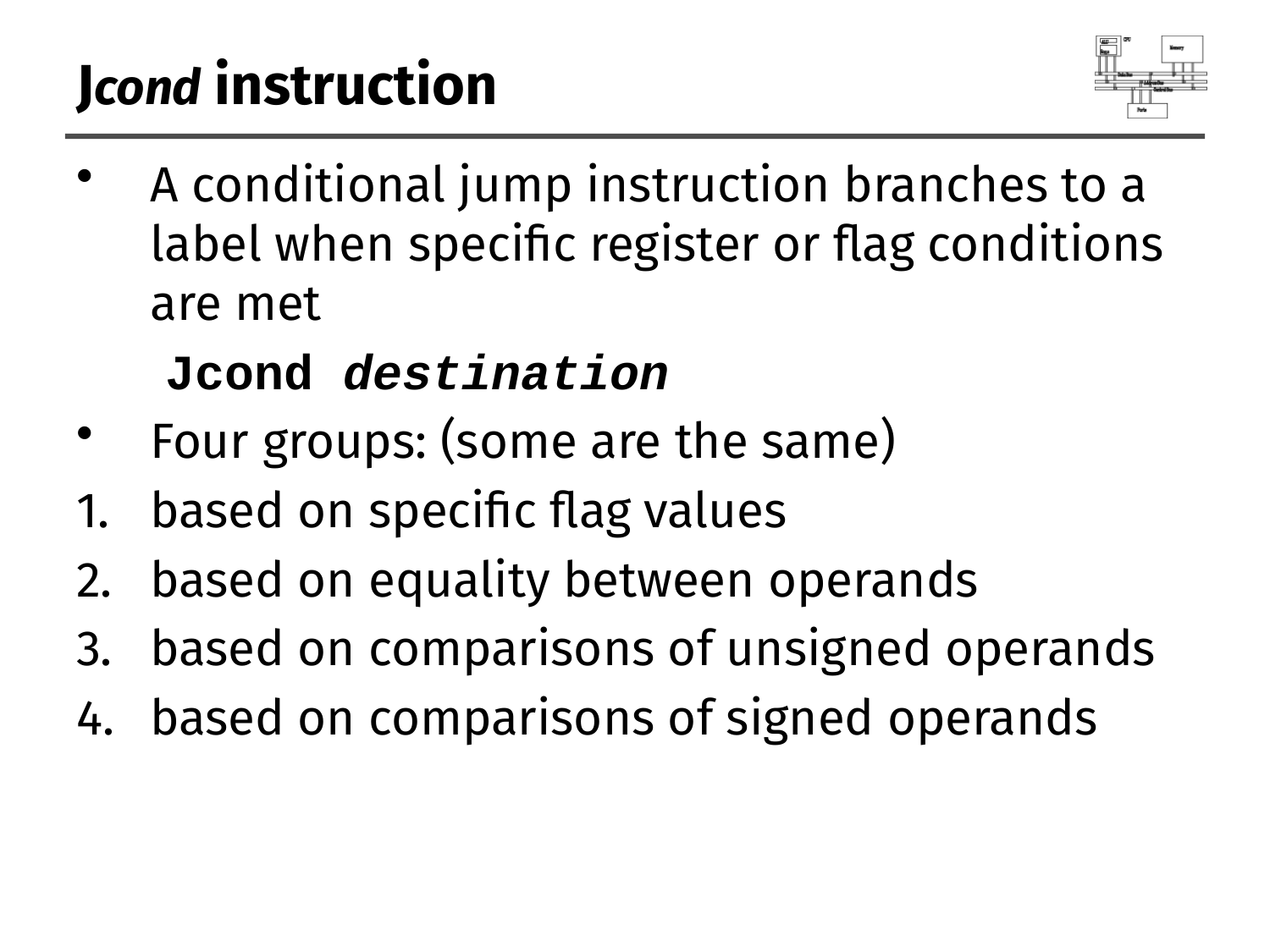

# Jcond instruction
A conditional jump instruction branches to a label when specific register or flag conditions are met
   Jcond destination
Four groups: (some are the same)
based on specific flag values
based on equality between operands
based on comparisons of unsigned operands
based on comparisons of signed operands